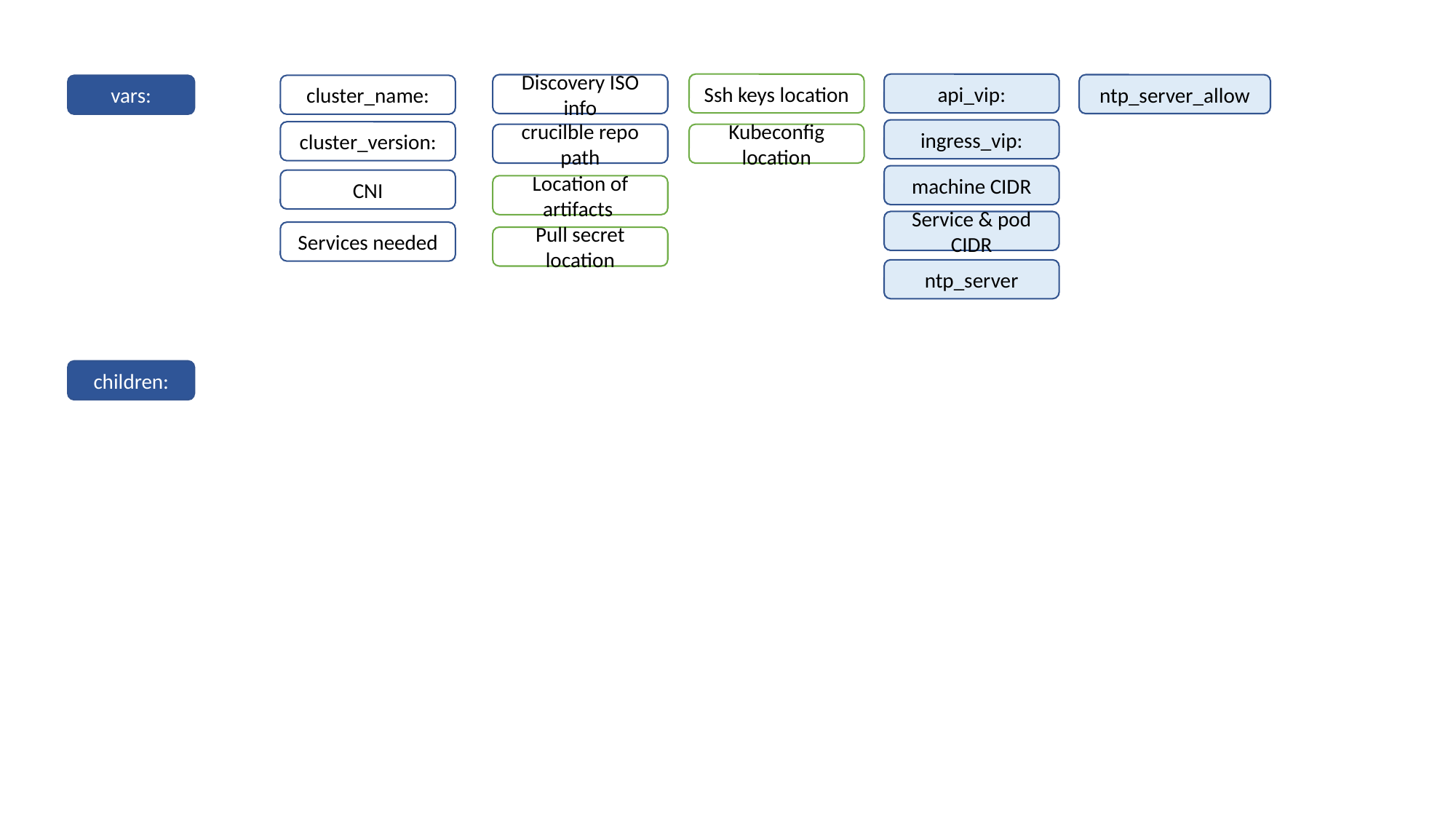

Ssh keys location
api_vip:
Discovery ISO info
ntp_server_allow
vars:
cluster_name:
ingress_vip:
cluster_version:
crucilble repo path
Kubeconfig location
machine CIDR
CNI
Location of artifacts
Service & pod CIDR
Services needed
Pull secret location
ntp_server
children: